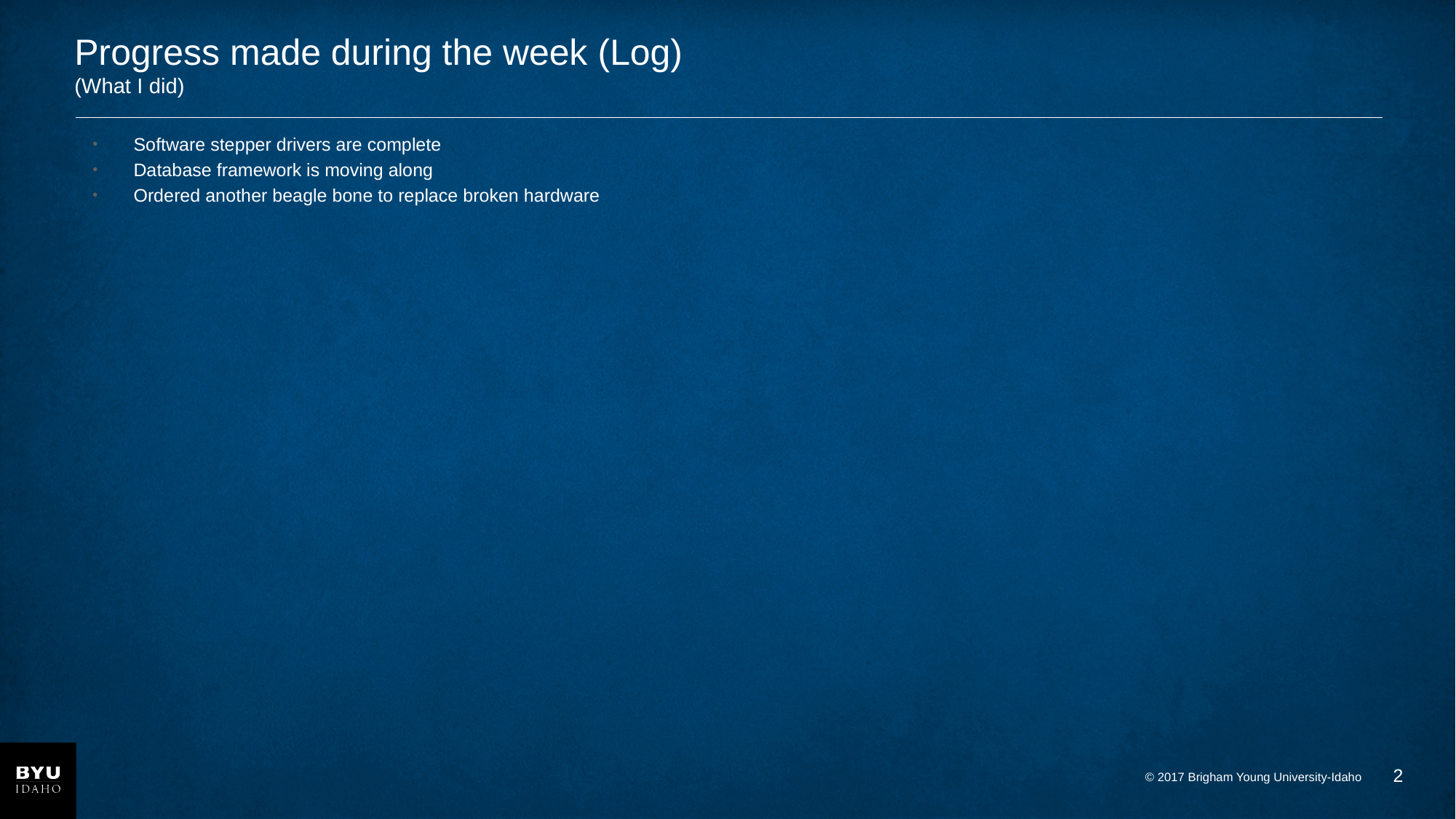

# Progress made during the week (Log) (What I did)
Software stepper drivers are complete
Database framework is moving along
Ordered another beagle bone to replace broken hardware